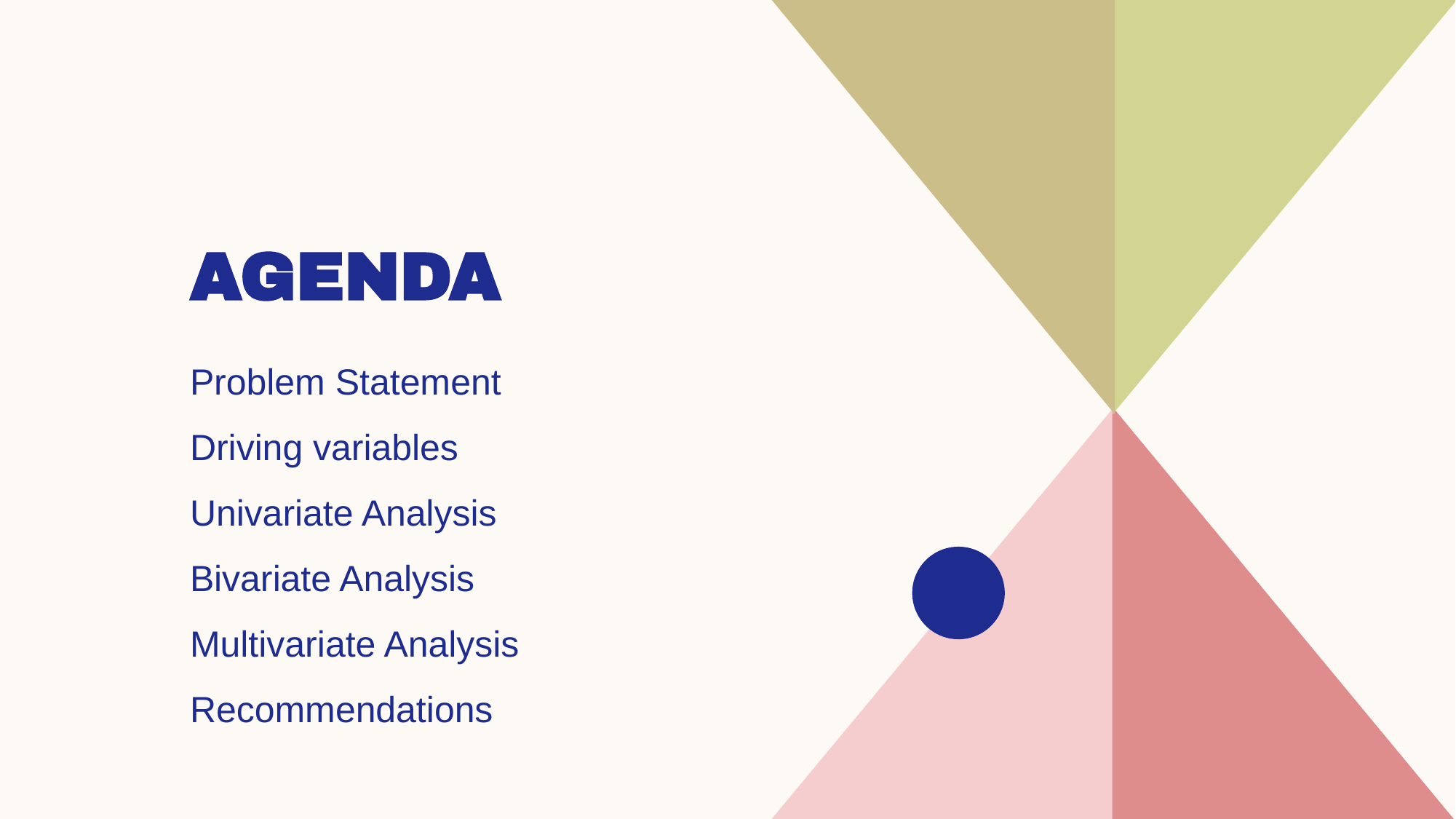

# AGENDA
Problem Statement
Driving variables
Univariate Analysis
Bivariate Analysis
Multivariate Analysis
Recommendations